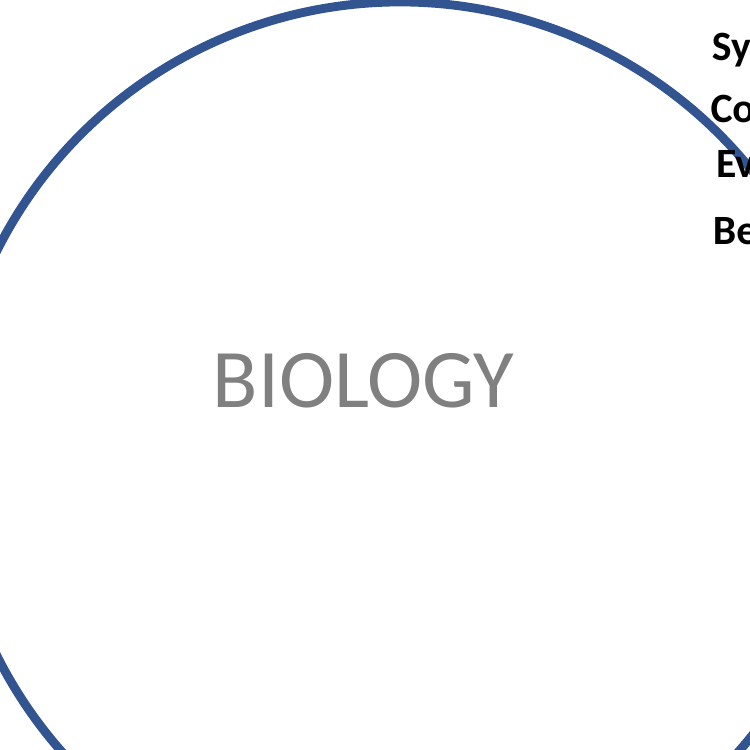

Conceptual Domain
Transcends Taxonomic Groups & Approaches

TROPICAL

BIOLOGY
Systematic
Conservation
Evolutionary
Behavioral